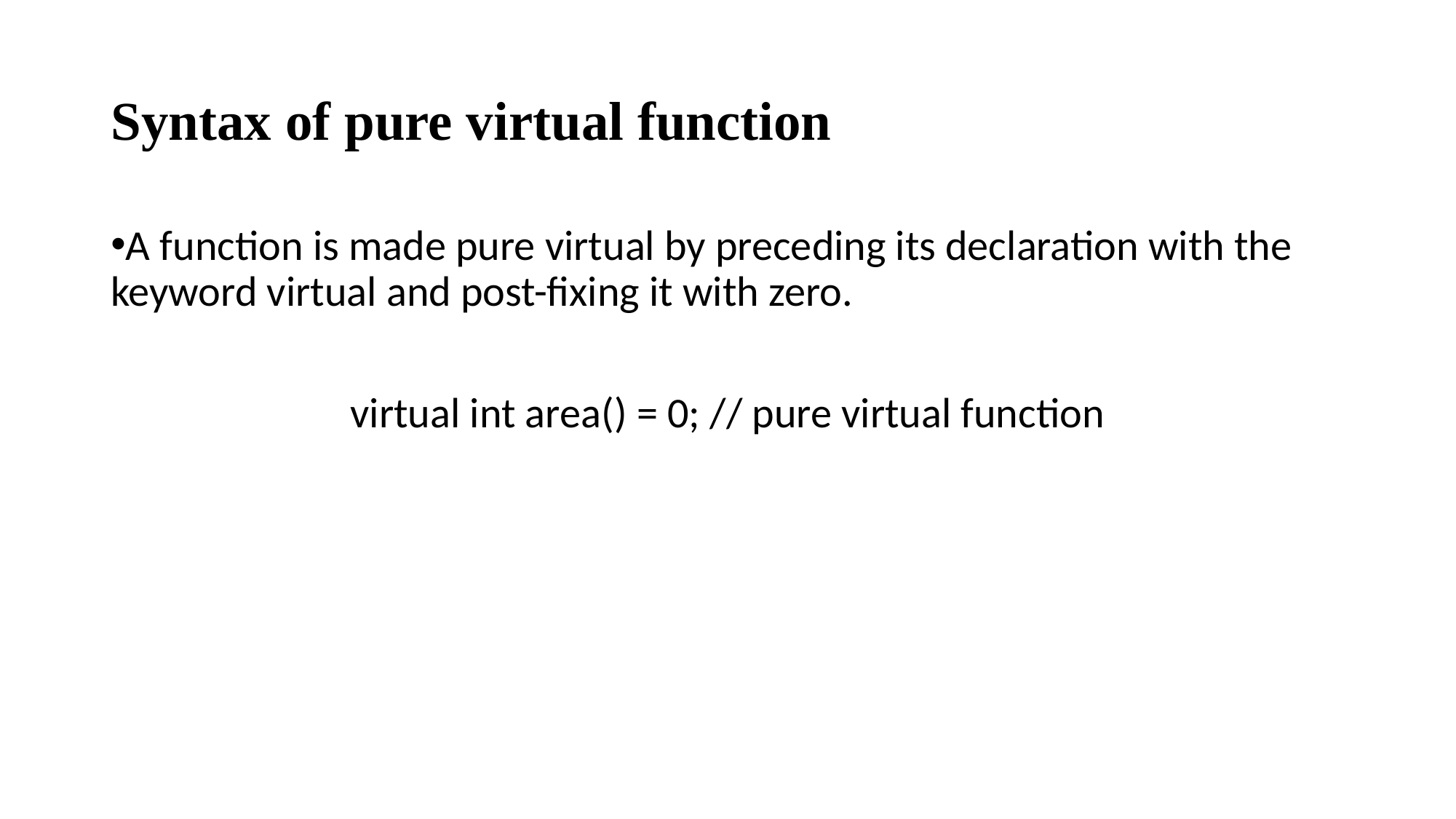

# Syntax of pure virtual function
A function is made pure virtual by preceding its declaration with the keyword virtual and post-fixing it with zero.

virtual int area() = 0; // pure virtual function